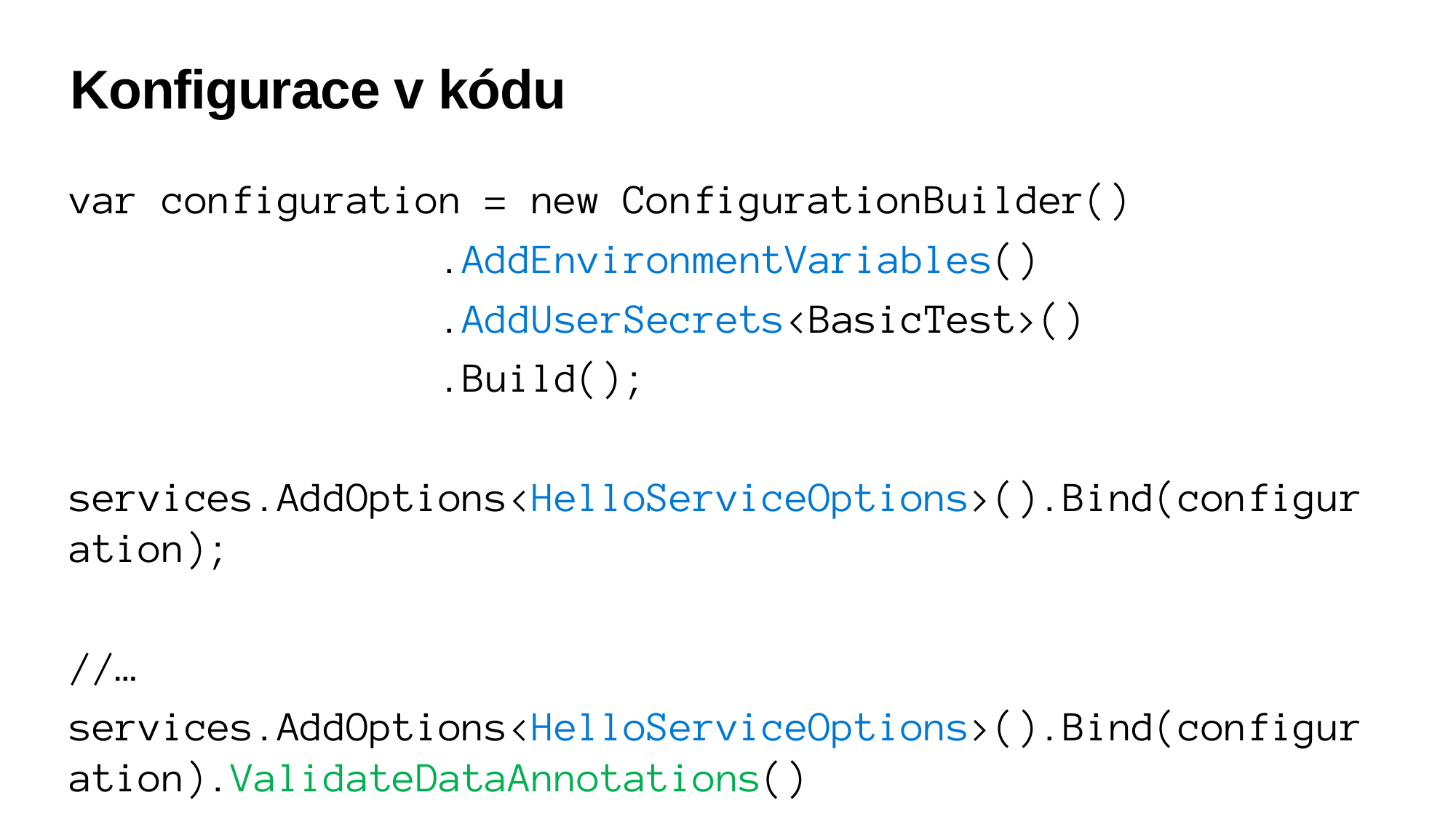

# Konfigurace v kódu
var configuration = new ConfigurationBuilder()
                .AddEnvironmentVariables()
                .AddUserSecrets<BasicTest>()
                .Build();

services.AddOptions<HelloServiceOptions>().Bind(configuration);

//…
services.AddOptions<HelloServiceOptions>().Bind(configuration).ValidateDataAnnotations()